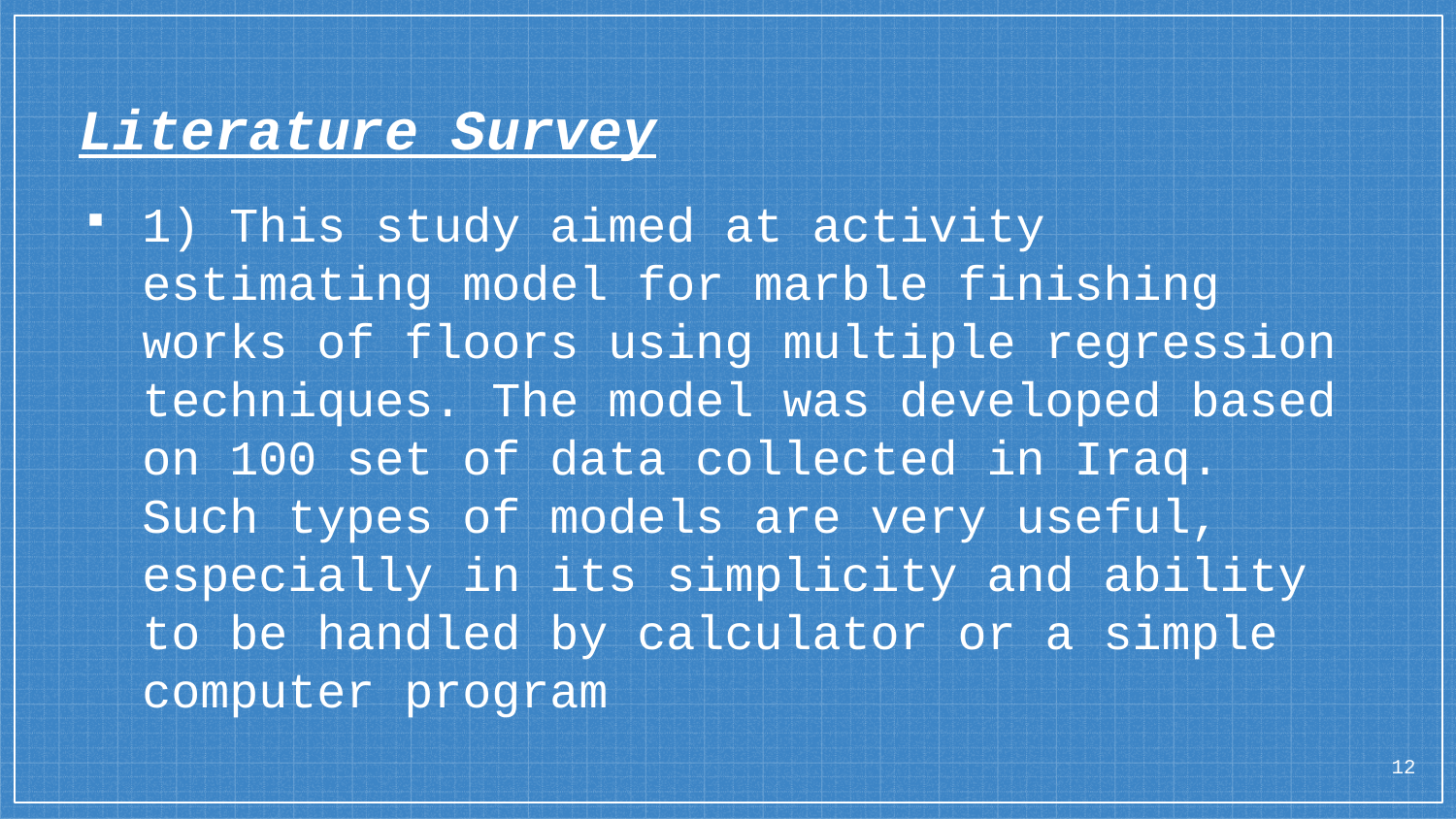

# Literature Survey
1) This study aimed at activity estimating model for marble finishing works of floors using multiple regression techniques. The model was developed based on 100 set of data collected in Iraq. Such types of models are very useful, especially in its simplicity and ability to be handled by calculator or a simple computer program
12